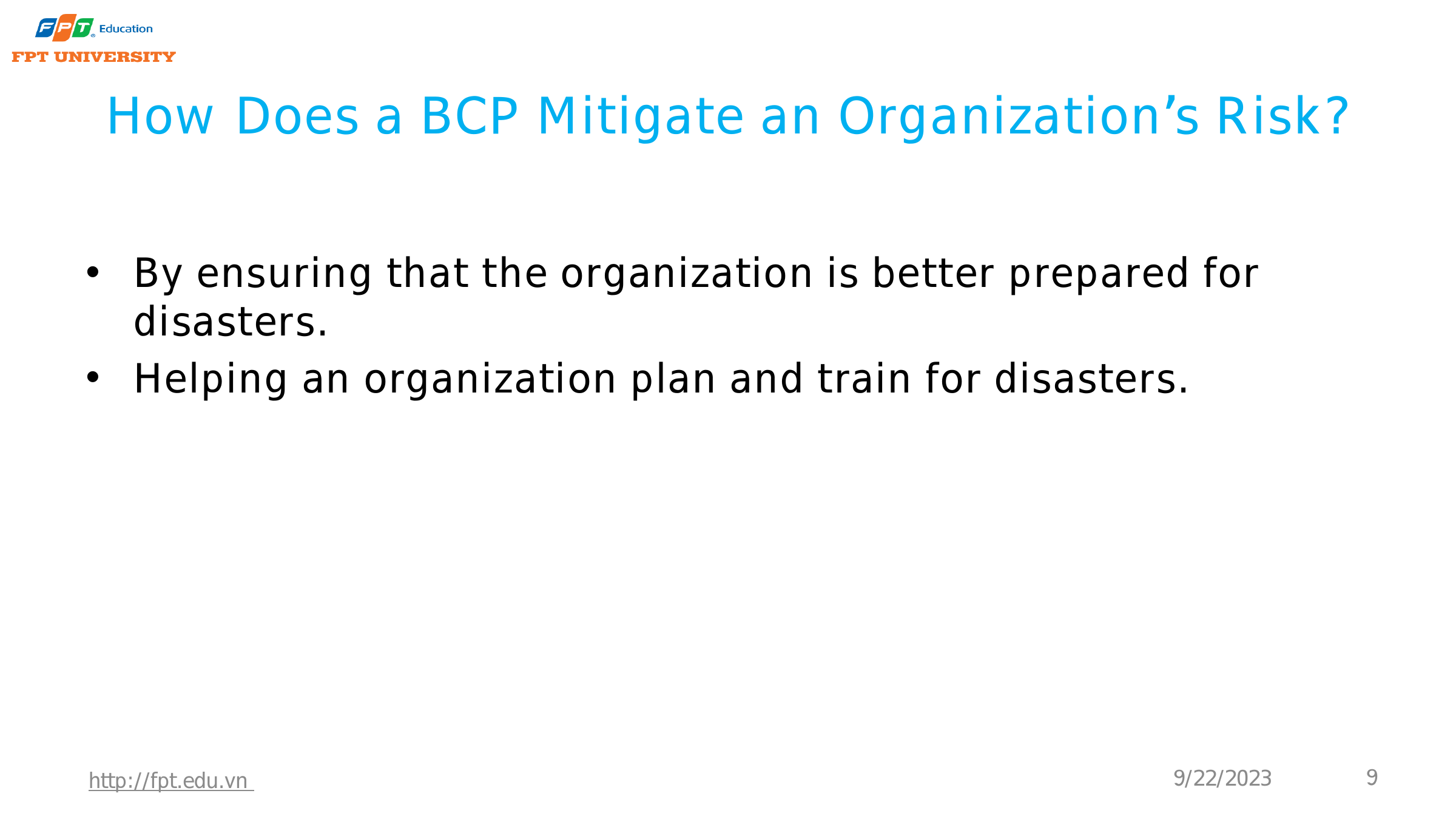

# How Does a BCP Mitigate an Organization’s Risk?
By ensuring that the organization is better prepared for disasters.
Helping an organization plan and train for disasters.
http://fpt.edu.vn
9/22/2023
9